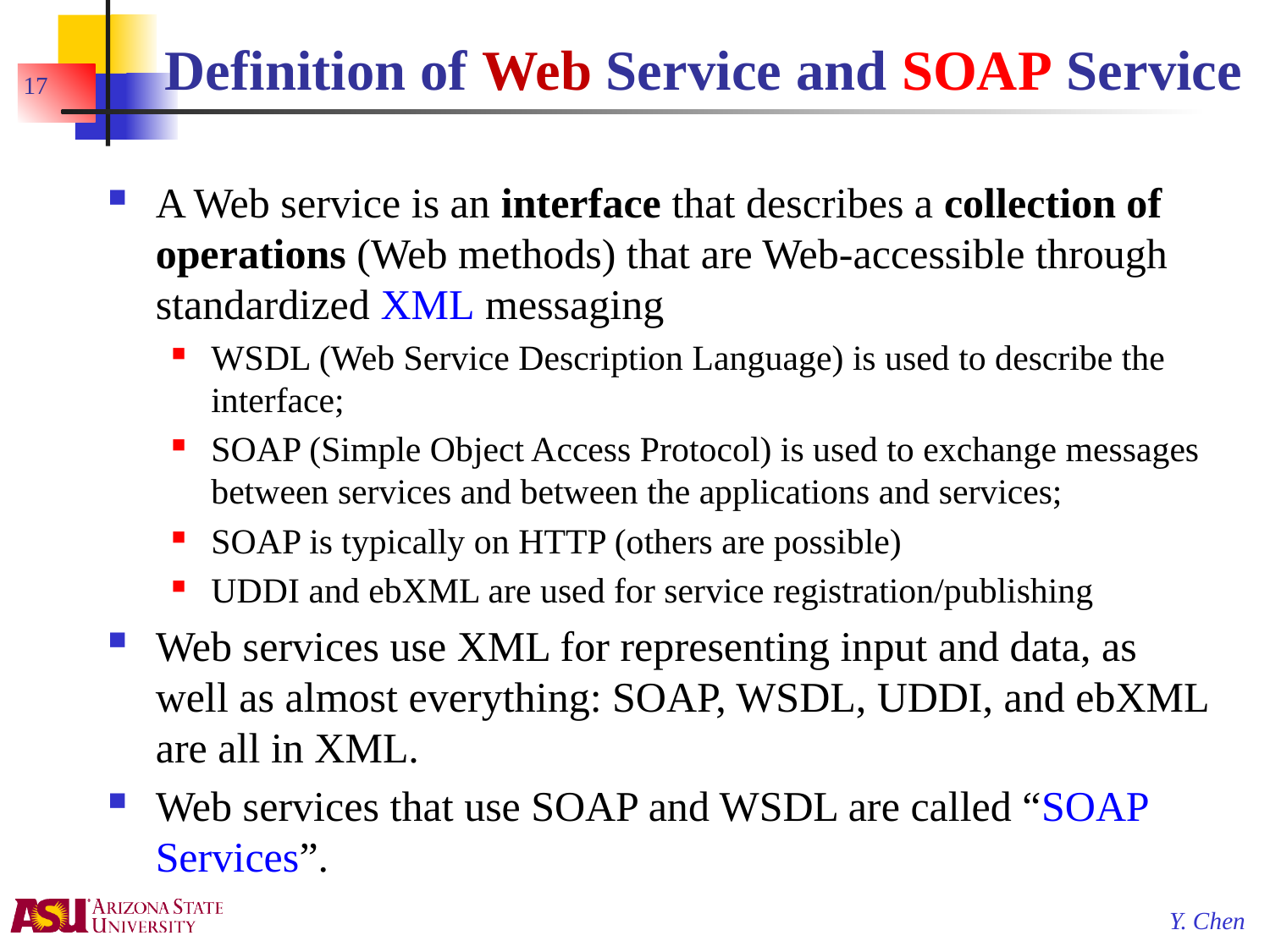

# Definition of Web Service and SOAP Service
17
A Web service is an interface that describes a collection of operations (Web methods) that are Web-accessible through standardized XML messaging
WSDL (Web Service Description Language) is used to describe the interface;
SOAP (Simple Object Access Protocol) is used to exchange messages between services and between the applications and services;
SOAP is typically on HTTP (others are possible)
UDDI and ebXML are used for service registration/publishing
Web services use XML for representing input and data, as well as almost everything: SOAP, WSDL, UDDI, and ebXML are all in XML.
Web services that use SOAP and WSDL are called “SOAP Services”.